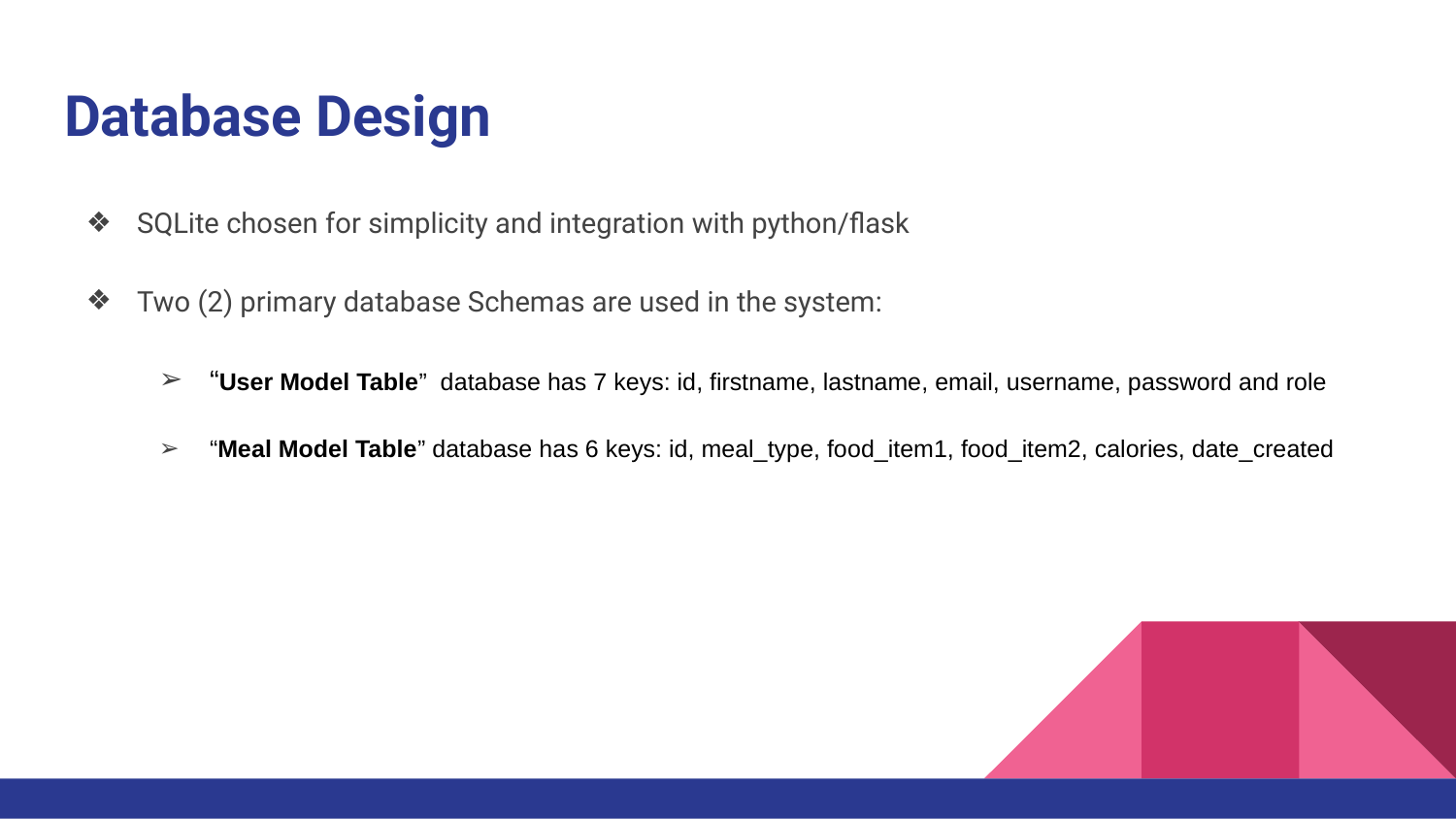

# Database Design
SQLite chosen for simplicity and integration with python/flask

Two (2) primary database Schemas are used in the system:

“User Model Table”  database has 7 keys: id, firstname, lastname, email, username, password and role

“Meal Model Table” database has 6 keys: id, meal_type, food_item1, food_item2, calories, date_created